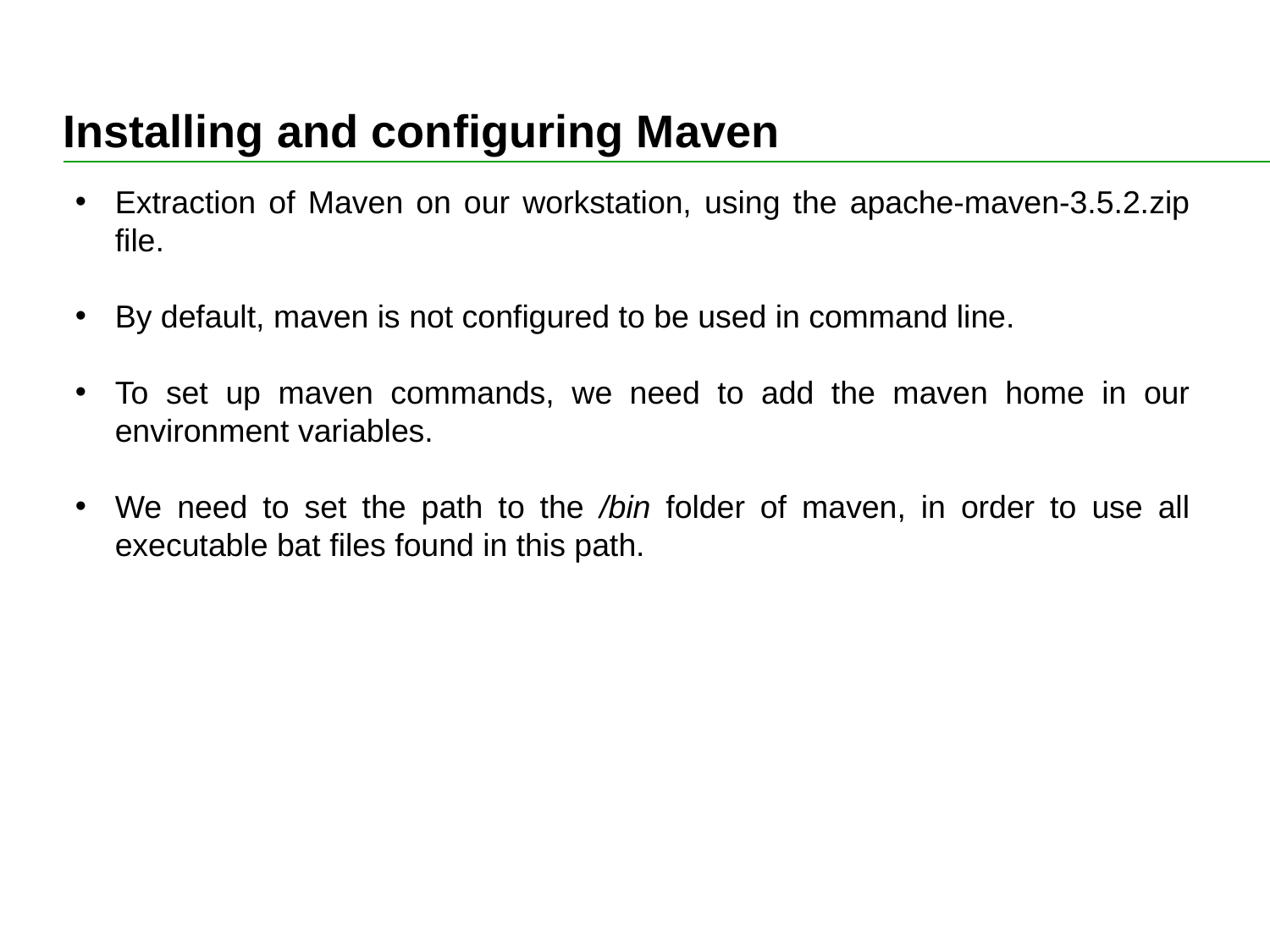

# Installing and configuring Maven
Extraction of Maven on our workstation, using the apache-maven-3.5.2.zip file.

By default, maven is not configured to be used in command line.

To set up maven commands, we need to add the maven home in our environment variables.

We need to set the path to the /bin folder of maven, in order to use all executable bat files found in this path.